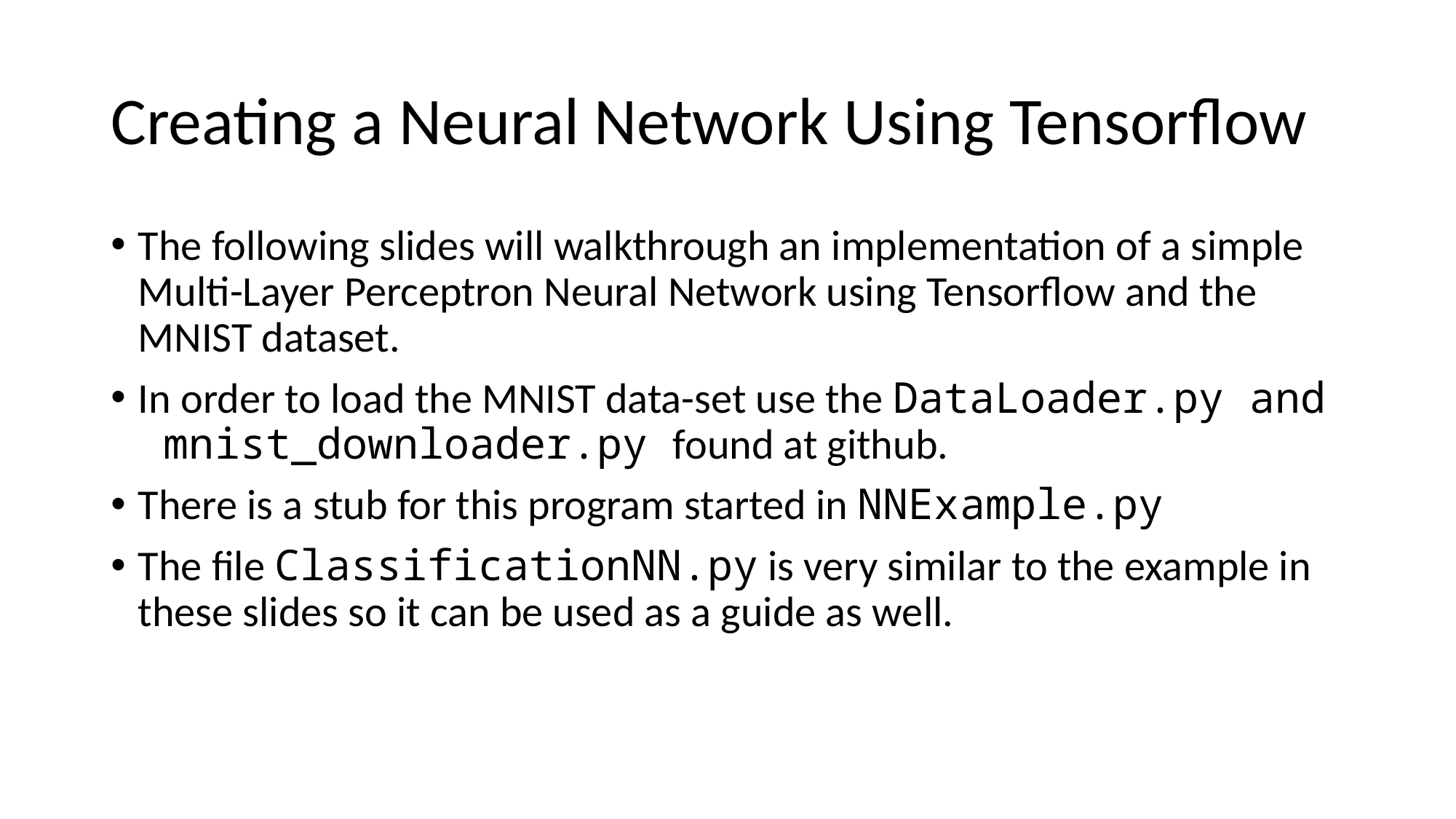

# Creating a Neural Network Using Tensorflow
The following slides will walkthrough an implementation of a simple Multi-Layer Perceptron Neural Network using Tensorflow and the MNIST dataset.
In order to load the MNIST data-set use the DataLoader.py and  mnist_downloader.py found at github.
There is a stub for this program started in NNExample.py
The file ClassificationNN.py is very similar to the example in these slides so it can be used as a guide as well.